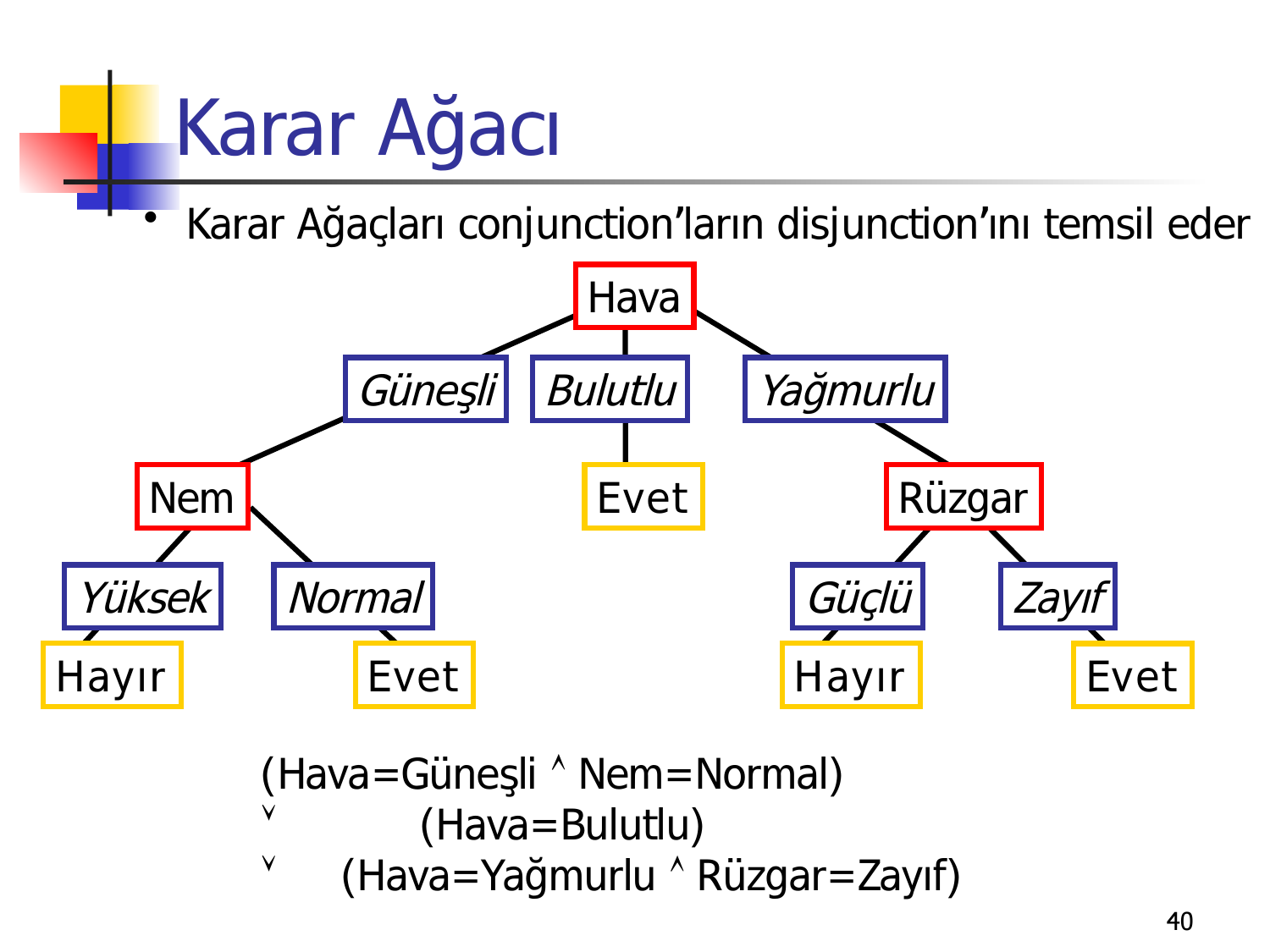

# Karar Ağacı
 Karar Ağaçları conjunction’ların disjunction’ını temsil eder
Hava

Güneşli
Bulutlu
Yağmurlu
Nem
Evet
Rüzgar

Yüksek
Normal
Güçlü
Zayıf
Hayır
Evet
Hayır
Evet
(Hava=Güneşli ∧ Nem=Normal)
∨           (Hava=Bulutlu)
∨     (Hava=Yağmurlu ∧ Rüzgar=Zayıf)
40